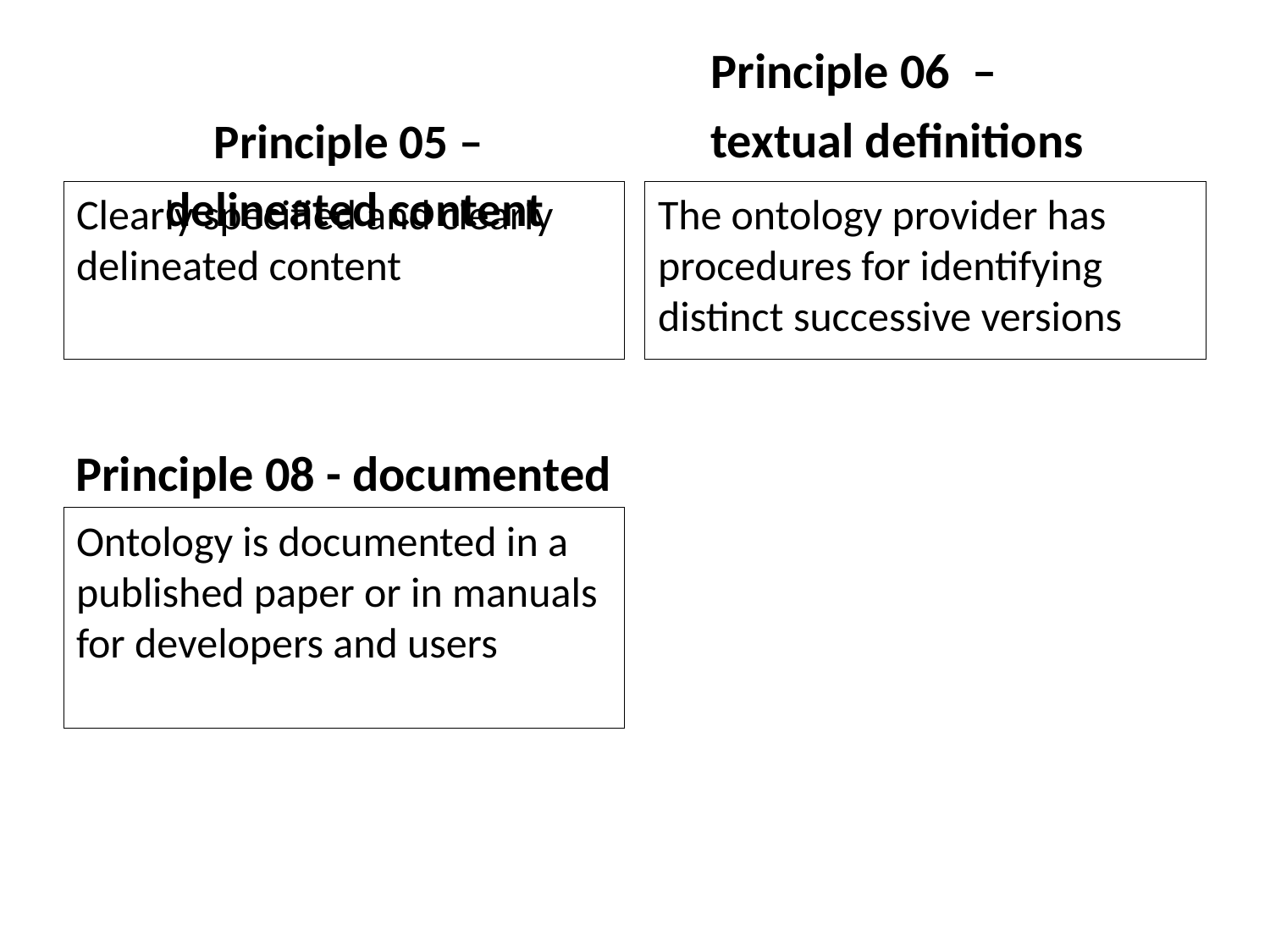

Principle 05 –
delineated content

Principle 06  –
textual definitions

Clearly specified and clearly delineated content
The ontology provider has procedures for identifying distinct successive versions
Principle 08 - documented
Ontology is documented in a published paper or in manuals for developers and users